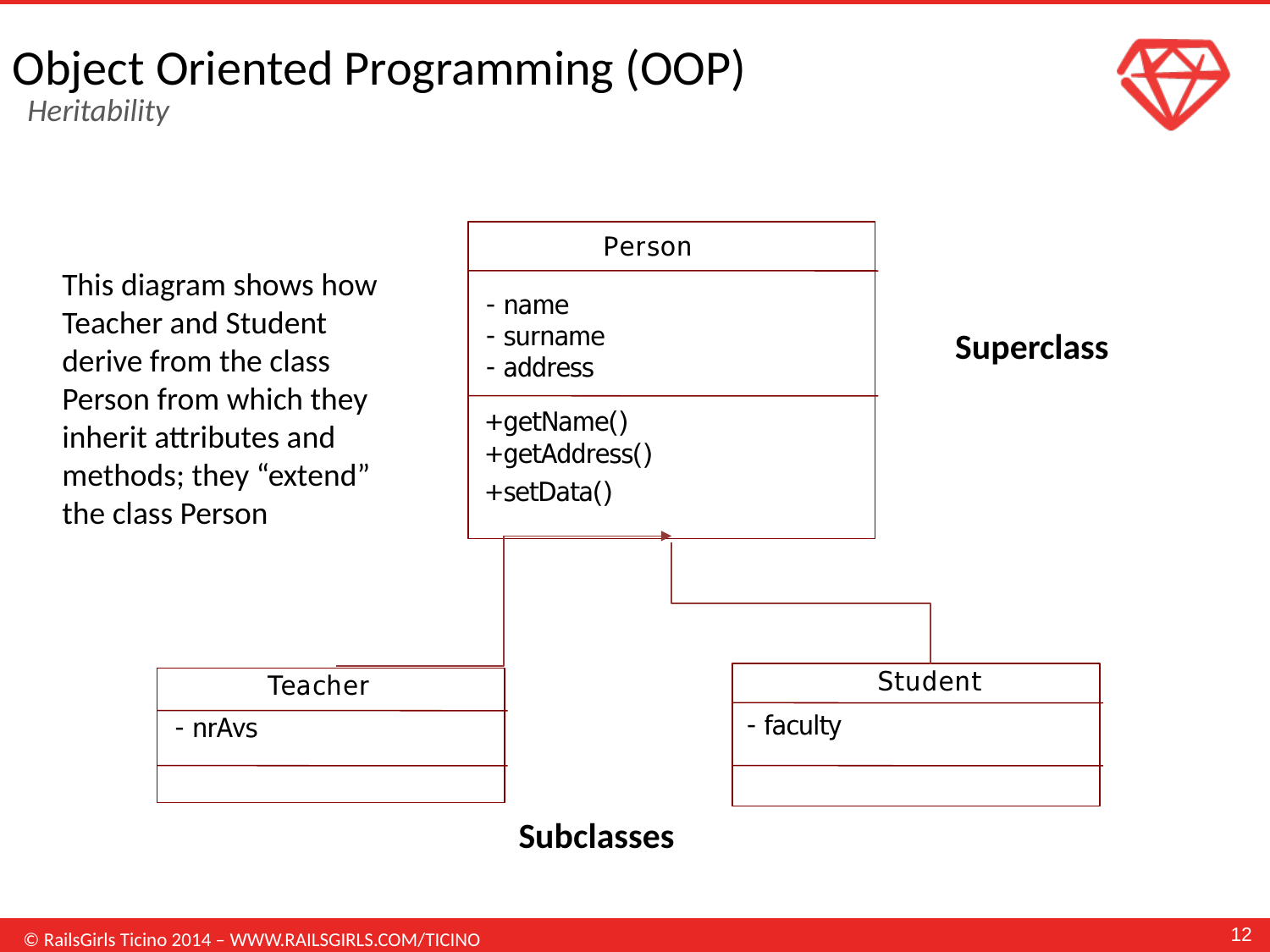

Object Oriented Programming (OOP)
Heritability

Person

- name
- surname
- address

+getName()
+getAddress()

+setData()

Student

Teacher

This diagram shows how Teacher and Student derive from the class Person from which they inherit attributes and methods; they “extend” the class Person
Superclass
- faculty

- nrAvs

Subclasses